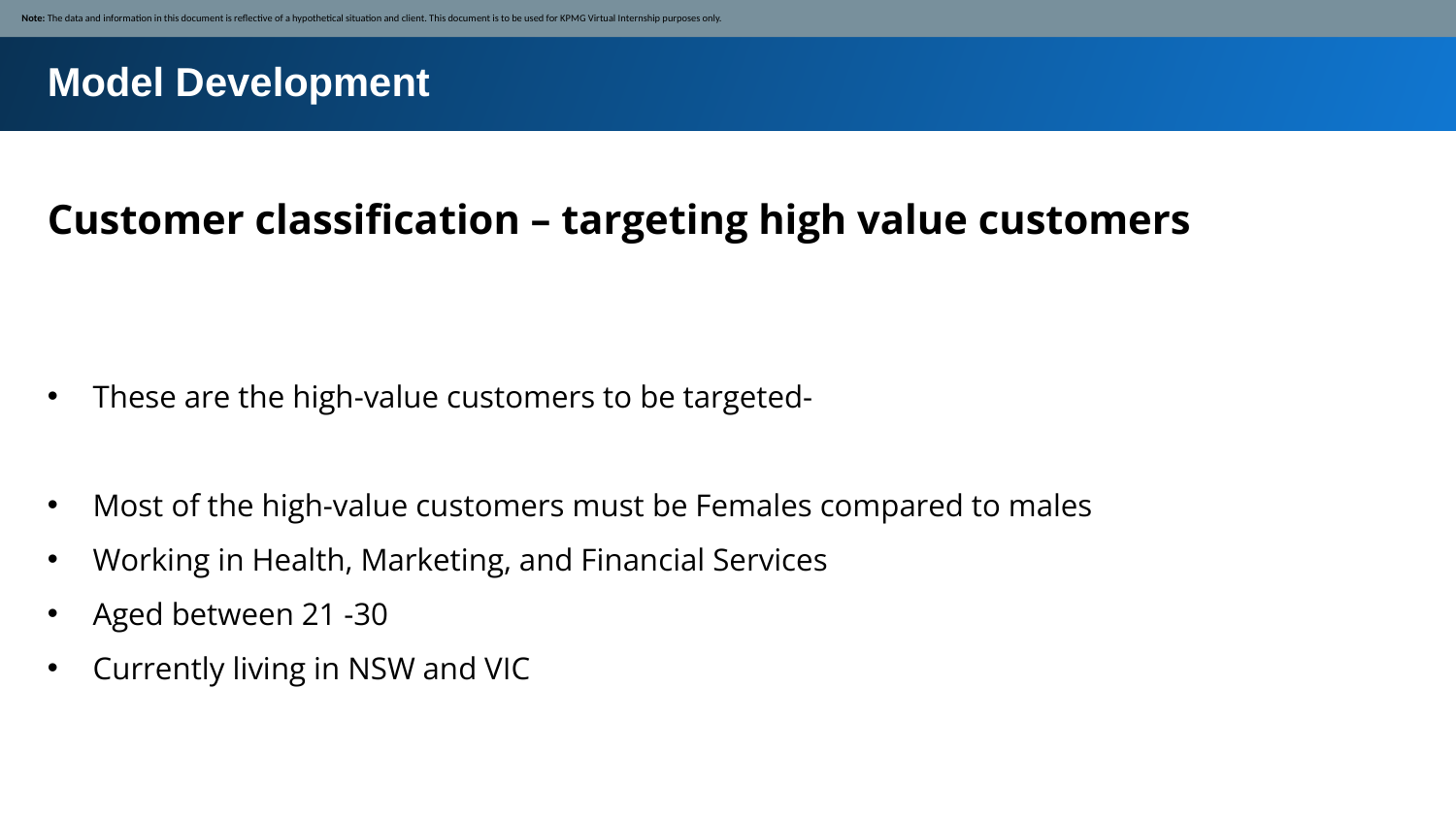

Note: The data and information in this document is reflective of a hypothetical situation and client. This document is to be used for KPMG Virtual Internship purposes only.
Model Development
Customer classification – targeting high value customers
These are the high-value customers to be targeted-

Most of the high-value customers must be Females compared to males
Working in Health, Marketing, and Financial Services
Aged between 21 -30
Currently living in NSW and VIC